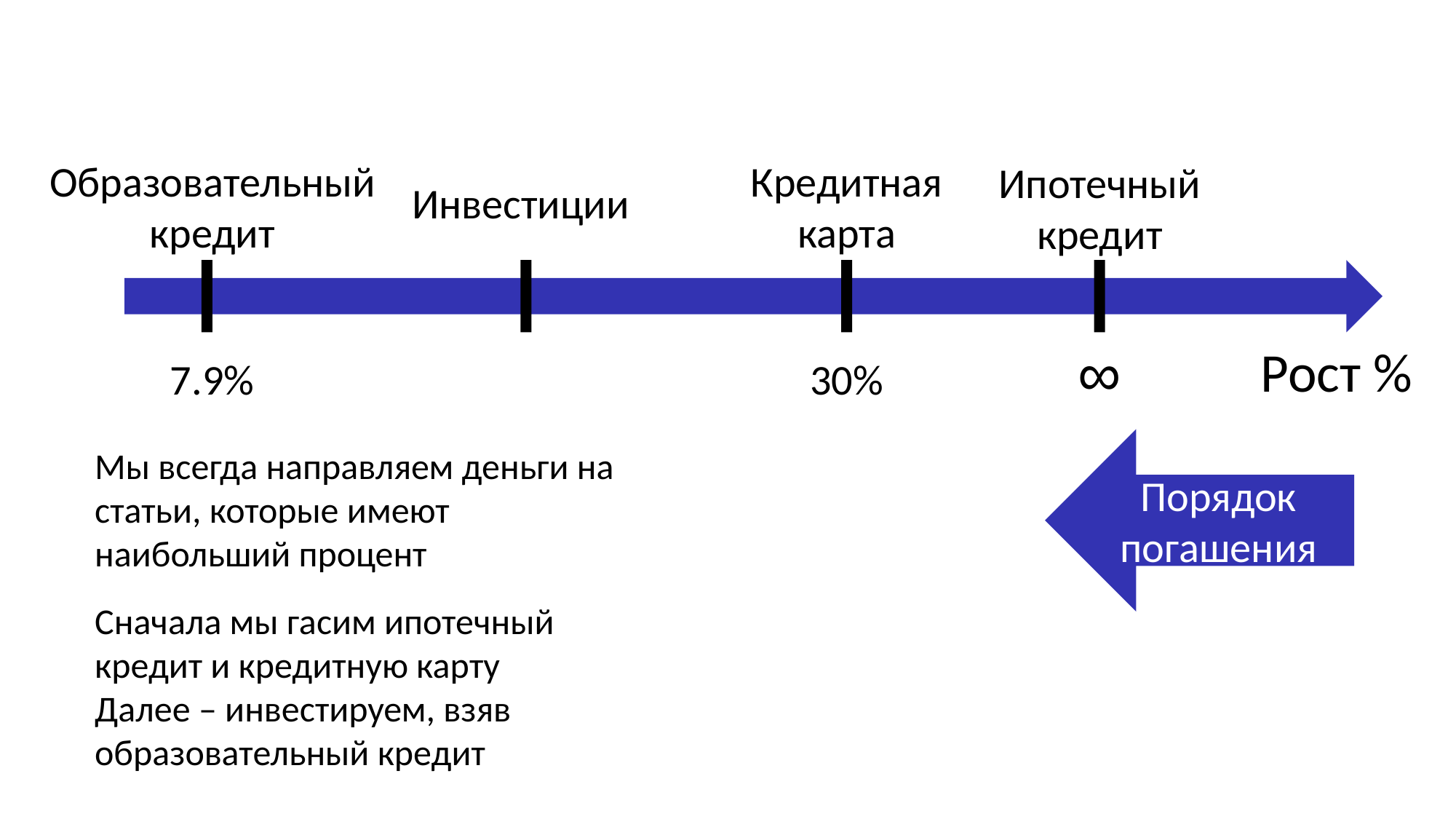

Образовательный кредит
Кредитная карта
Ипотечный кредит
Инвестиции

∞

Рост %
7.9%
30%

Мы всегда направляем деньги на статьи, которые имеют наибольший процент
Порядок погашения
Сначала мы гасим ипотечный кредит и кредитную карту
Далее – инвестируем, взяв образовательный кредит